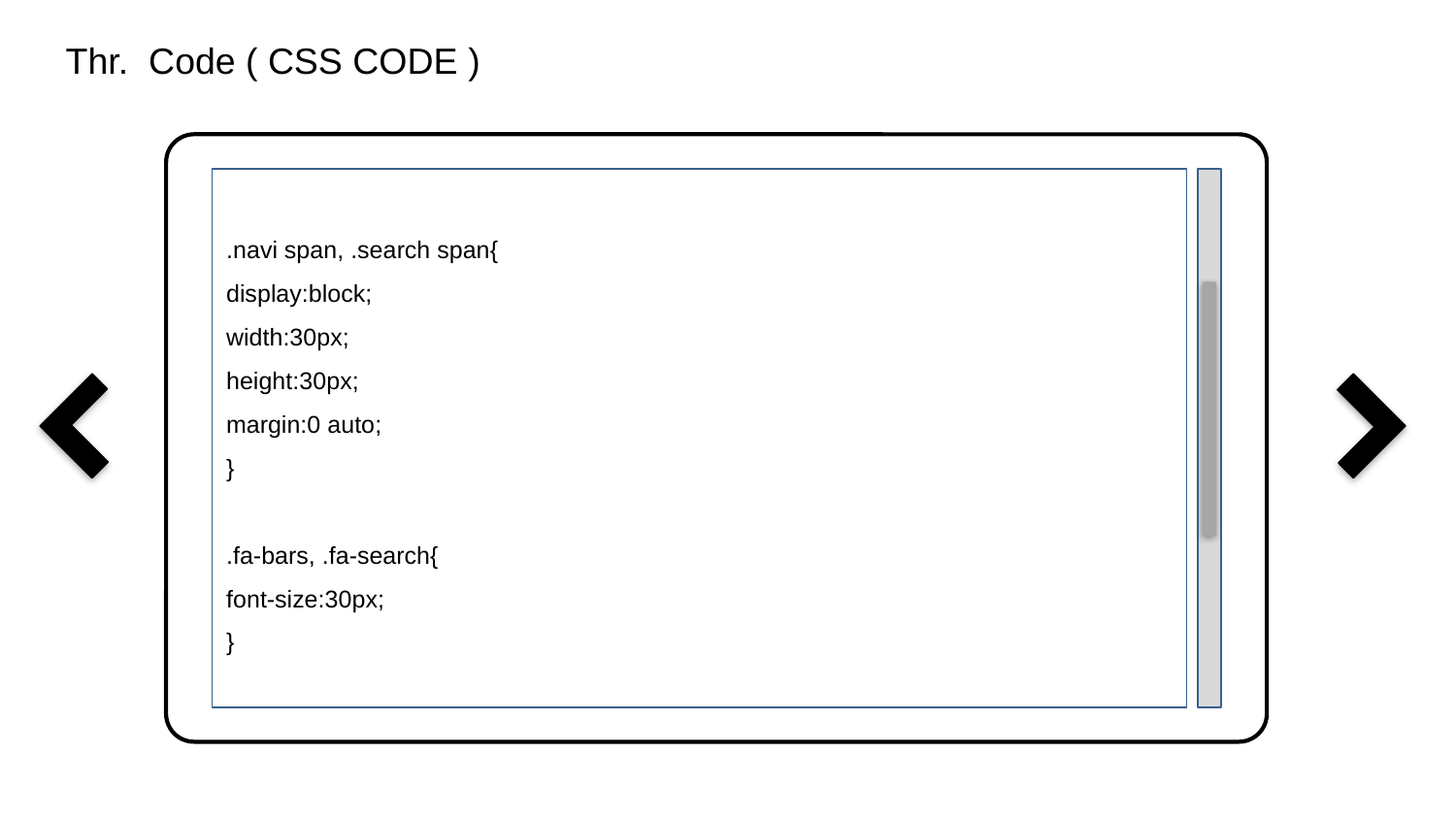

Thr.  Code ( CSS CODE )

.navi span, .search span{
display:block;
width:30px;
height:30px;
margin:0 auto;
}
.fa-bars, .fa-search{
font-size:30px;
}